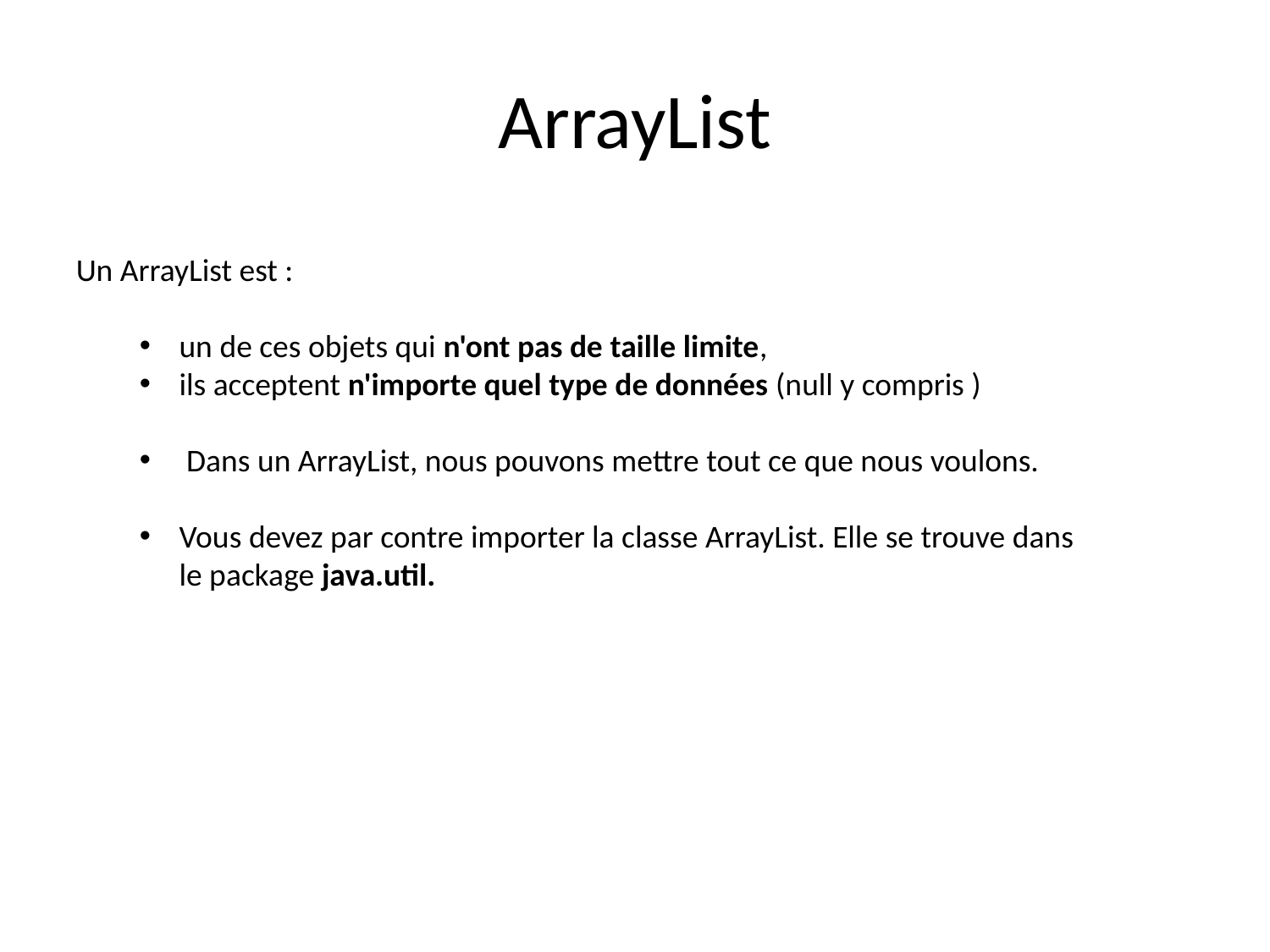

# ArrayList
Un ArrayList est :

un de ces objets qui n'ont pas de taille limite,
ils acceptent n'importe quel type de données (null y compris )

 Dans un ArrayList, nous pouvons mettre tout ce que nous voulons.

Vous devez par contre importer la classe ArrayList. Elle se trouve dans le package java.util.